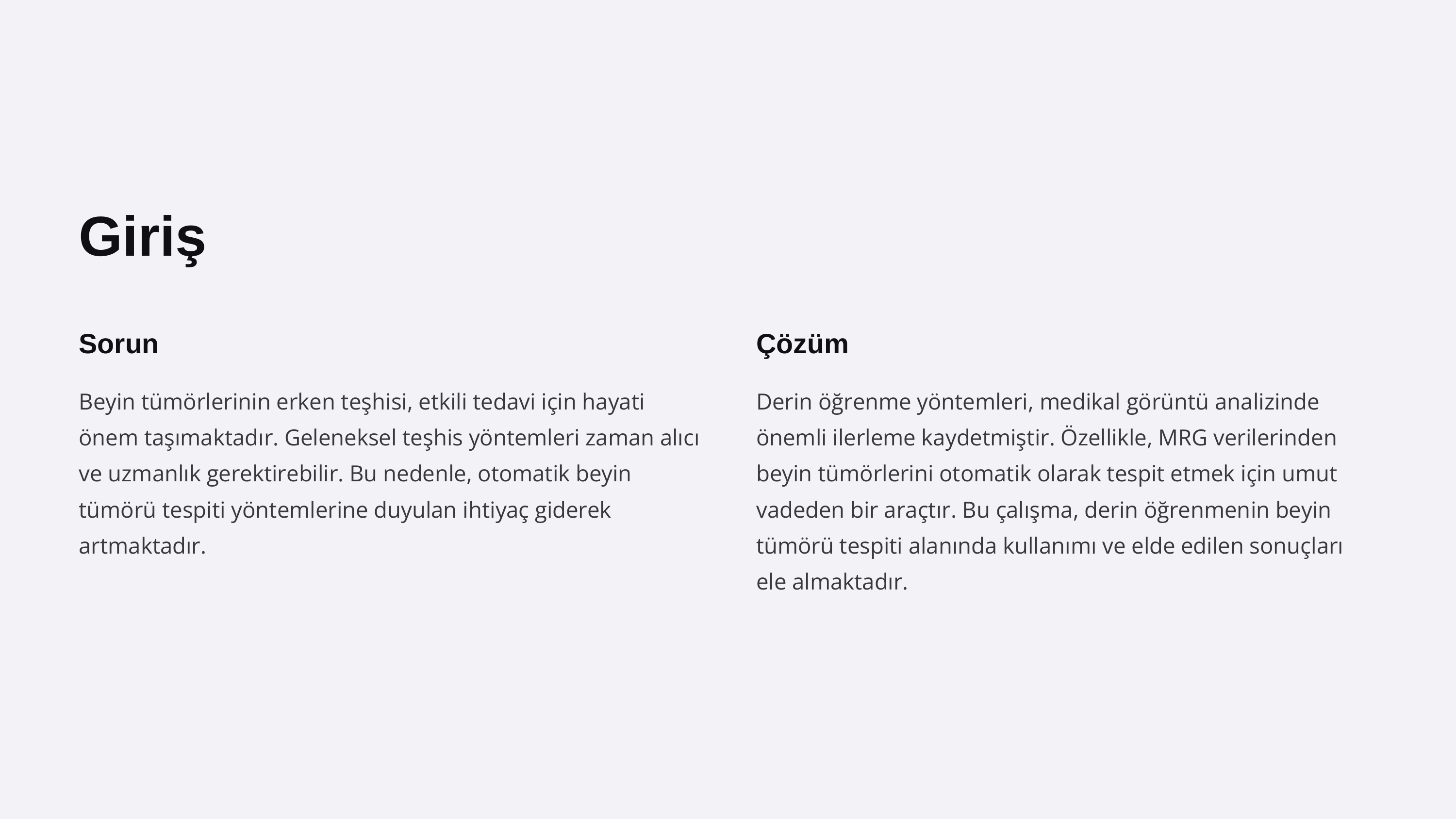

Giriş

Sorun

Çözüm

Beyin tümörlerinin erken teşhisi, etkili tedavi için hayati önem taşımaktadır. Geleneksel teşhis yöntemleri zaman alıcı ve uzmanlık gerektirebilir. Bu nedenle, otomatik beyin tümörü tespiti yöntemlerine duyulan ihtiyaç giderek artmaktadır.

Derin öğrenme yöntemleri, medikal görüntü analizinde önemli ilerleme kaydetmiştir. Özellikle, MRG verilerinden beyin tümörlerini otomatik olarak tespit etmek için umut vadeden bir araçtır. Bu çalışma, derin öğrenmenin beyin tümörü tespiti alanında kullanımı ve elde edilen sonuçları ele almaktadır.